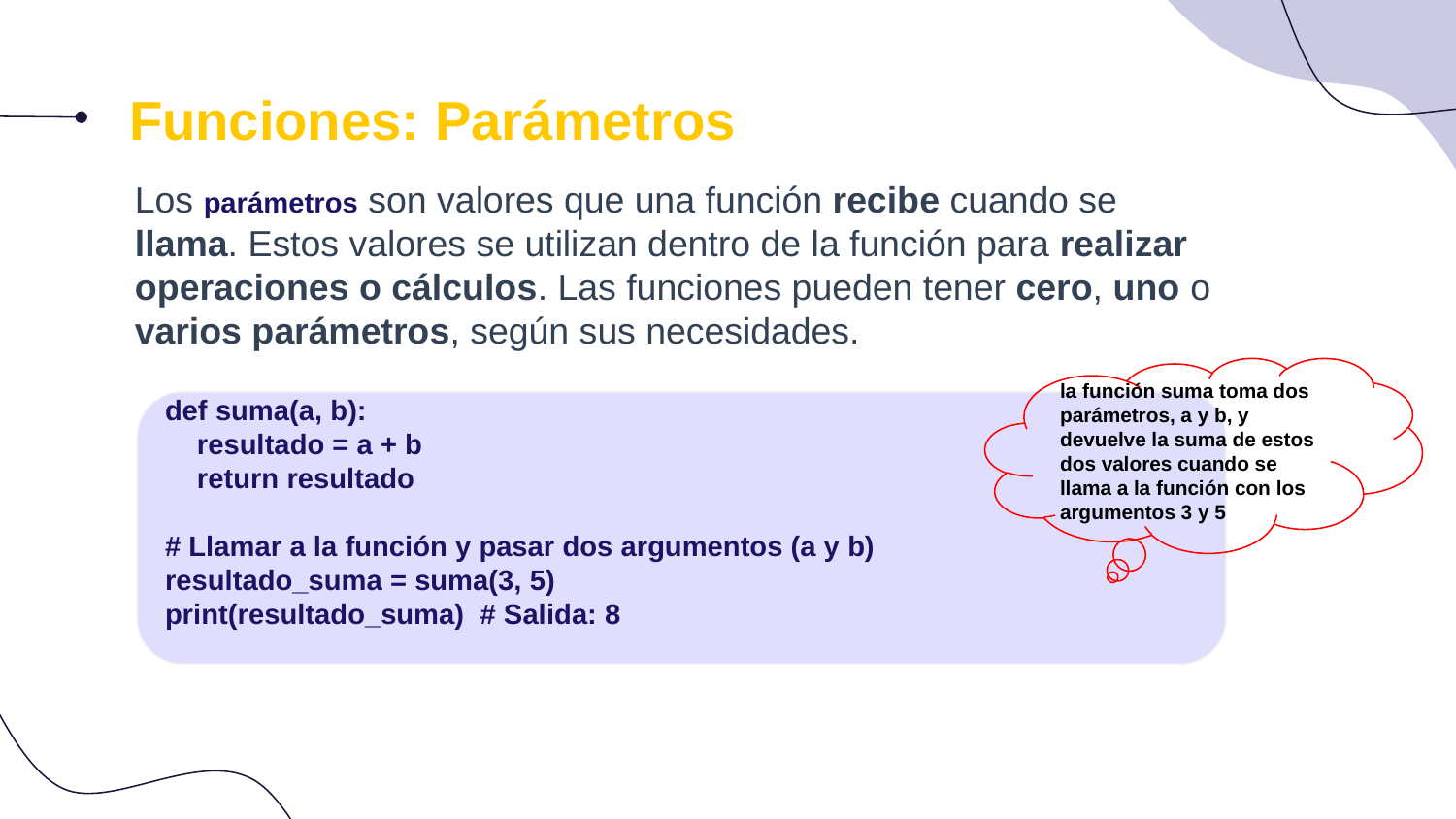

Funciones: Parámetros

Los parámetros son valores que una función recibe cuando se llama. Estos valores se utilizan dentro de la función para realizar operaciones o cálculos. Las funciones pueden tener cero, uno o varios parámetros, según sus necesidades.

la función suma toma dos parámetros, a y b, y devuelve la suma de estos dos valores cuando se llama a la función con los argumentos 3 y 5
def suma(a, b):
    resultado = a + b
    return resultado

# Llamar a la función y pasar dos argumentos (a y b)
resultado_suma = suma(3, 5)
print(resultado_suma)  # Salida: 8